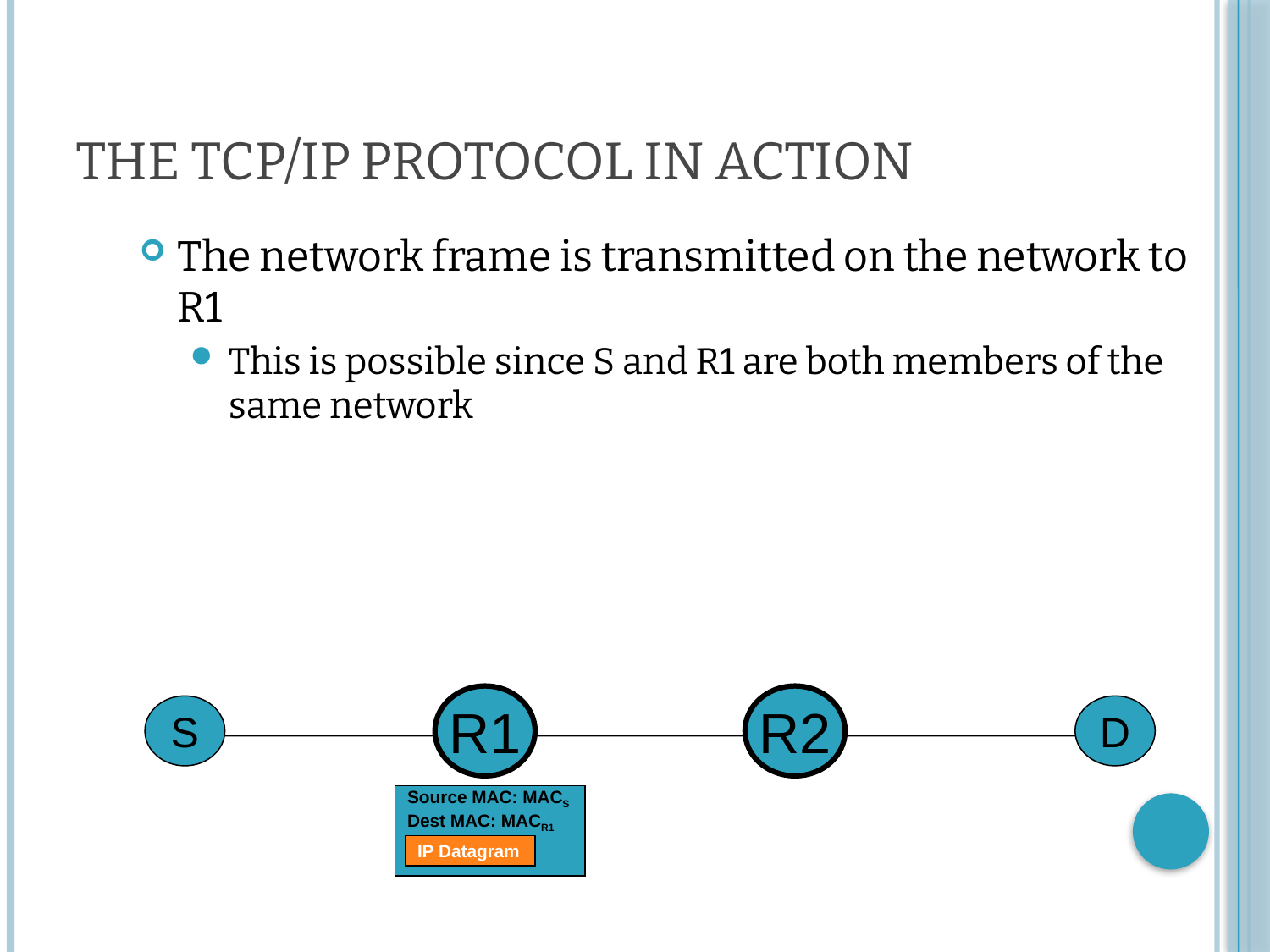

# The TCP/IP Protocol in Action
The network frame is transmitted on the network to R1
This is possible since S and R1 are both members of the same network
R1
R2
S
D

Source MAC: MACS
Dest MAC: MACR1

IP Datagram